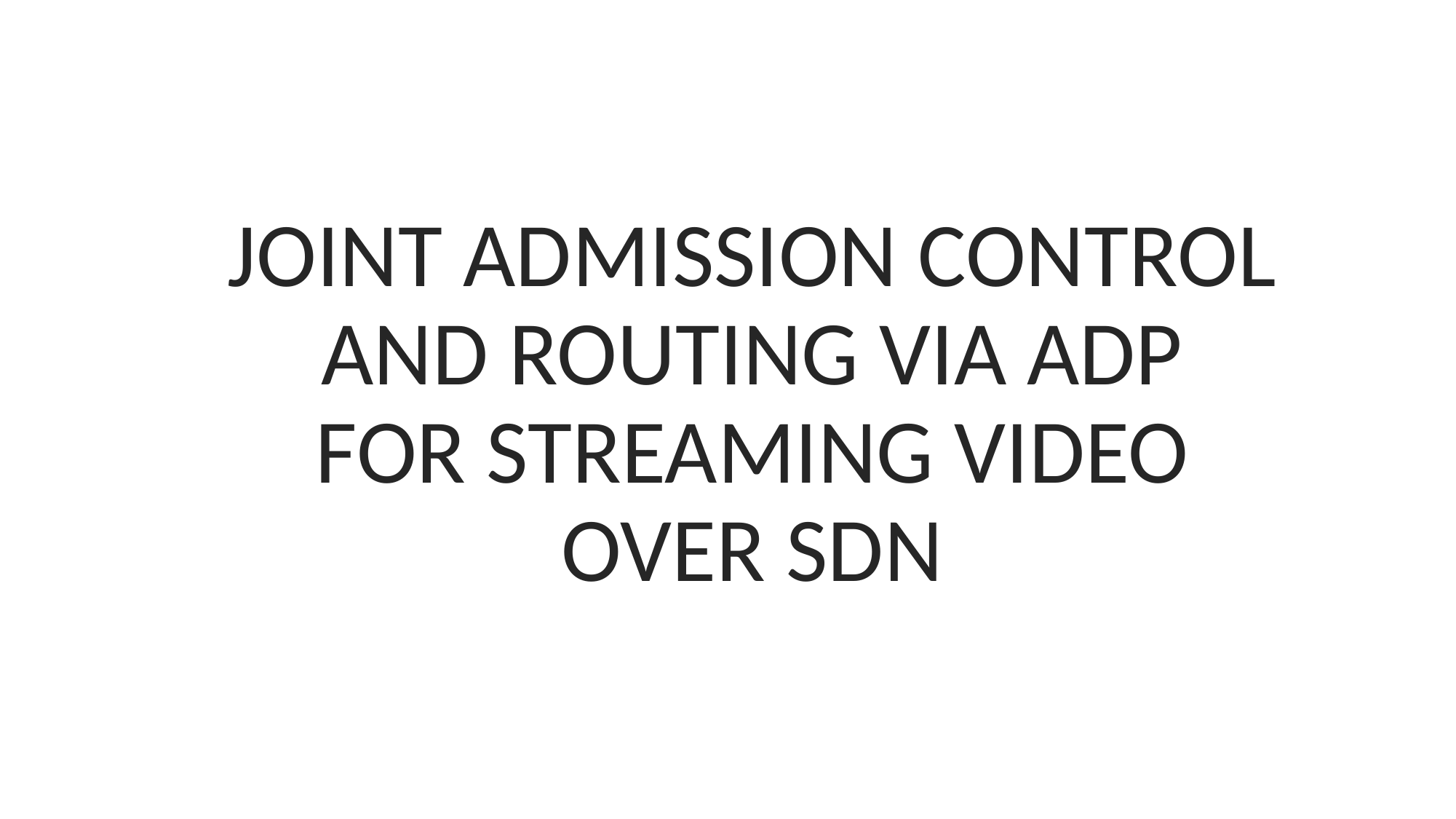

# JOINT ADMISSION CONTROL AND ROUTING VIA ADP FOR STREAMING VIDEO OVER SDN